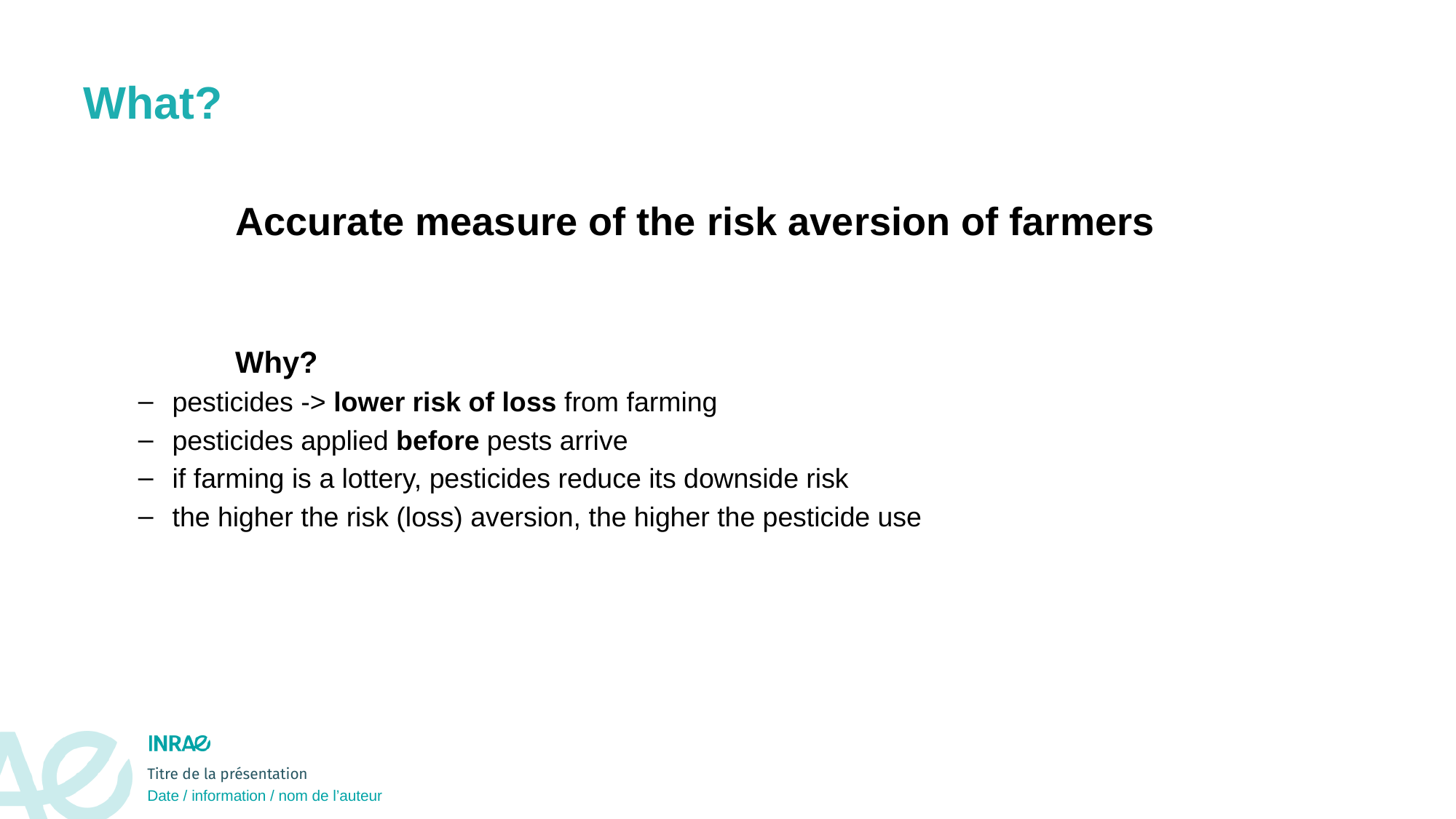

What?
Accurate measure of the risk aversion of farmers

Why?
pesticides -> lower risk of loss from farming
pesticides applied before pests arrive
if farming is a lottery, pesticides reduce its downside risk
the higher the risk (loss) aversion, the higher the pesticide use